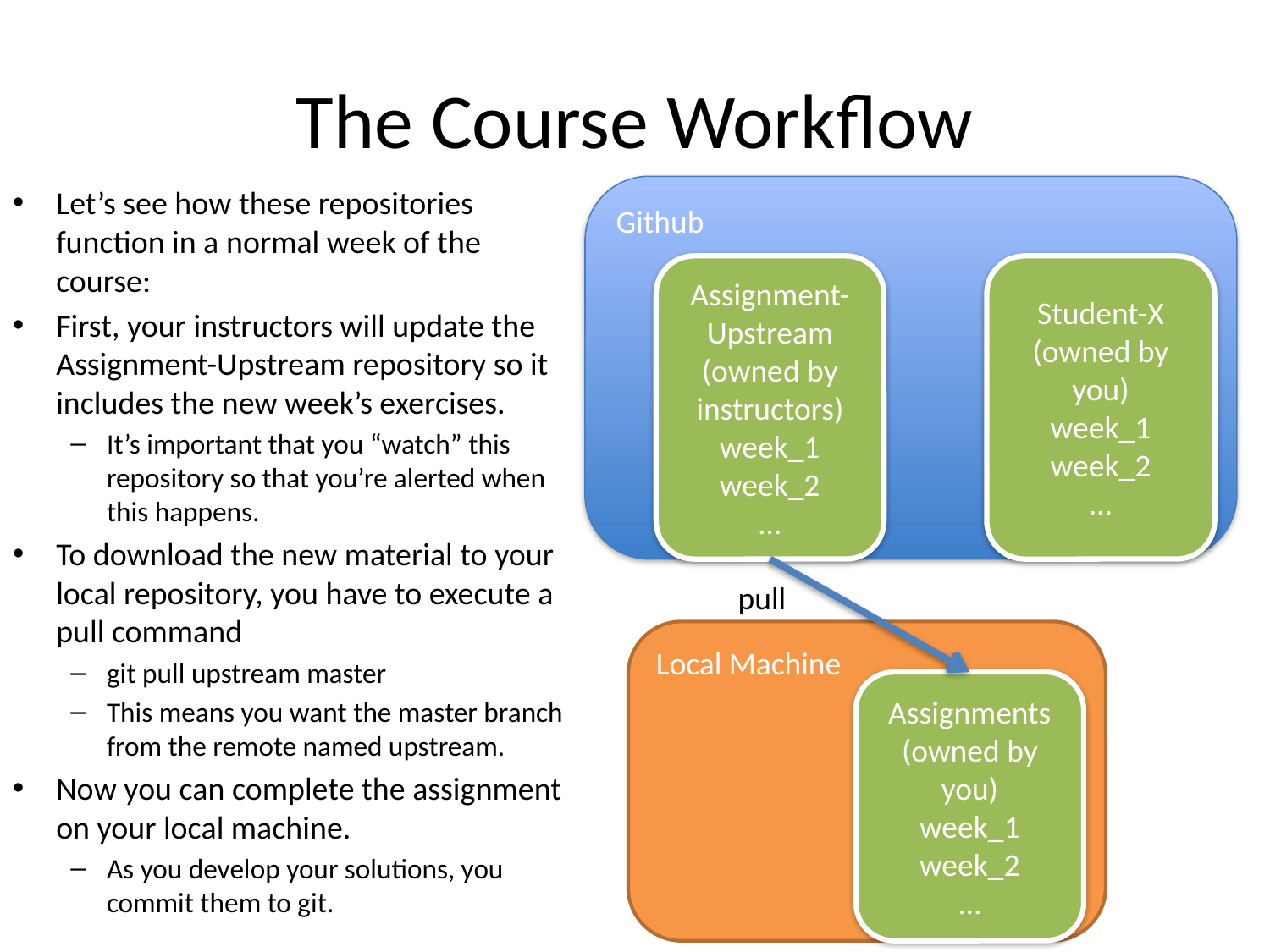

# The Course Workflow
Github
Let’s see how these repositories function in a normal week of the course:
First, your instructors will update the Assignment-Upstream repository so it includes the new week’s exercises.
It’s important that you “watch” this repository so that you’re alerted when this happens.
To download the new material to your local repository, you have to execute a pull command
git pull upstream master
This means you want the master branch from the remote named upstream.
Now you can complete the assignment on your local machine.
As you develop your solutions, you commit them to git.
Assignment-Upstream
(owned by instructors)
week_1
week_2
…
Student-X
(owned by you)
week_1
week_2
…
pull
Local Machine
Assignments
(owned by you)
week_1
week_2
…